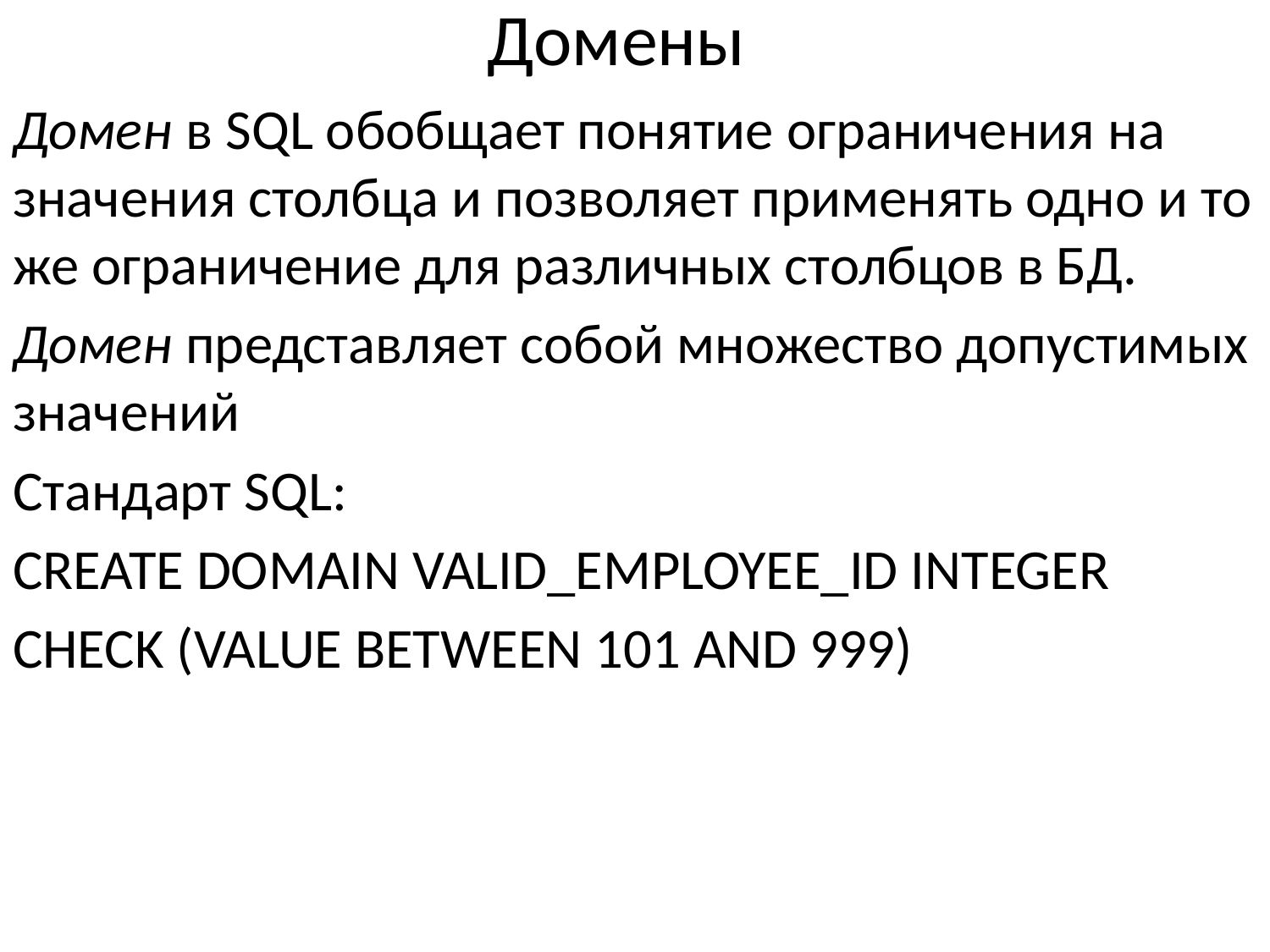

# Домены
Домен в SQL обобщает понятие ограничения на значения столбца и позволяет применять одно и то же ограничение для различных столбцов в БД.
Домен представляет собой множество допустимых значений
Стандарт SQL:
CREATE DOMAIN VALID_EMPLOYEE_ID INTEGER
CHECK (VALUE BETWEEN 101 AND 999)